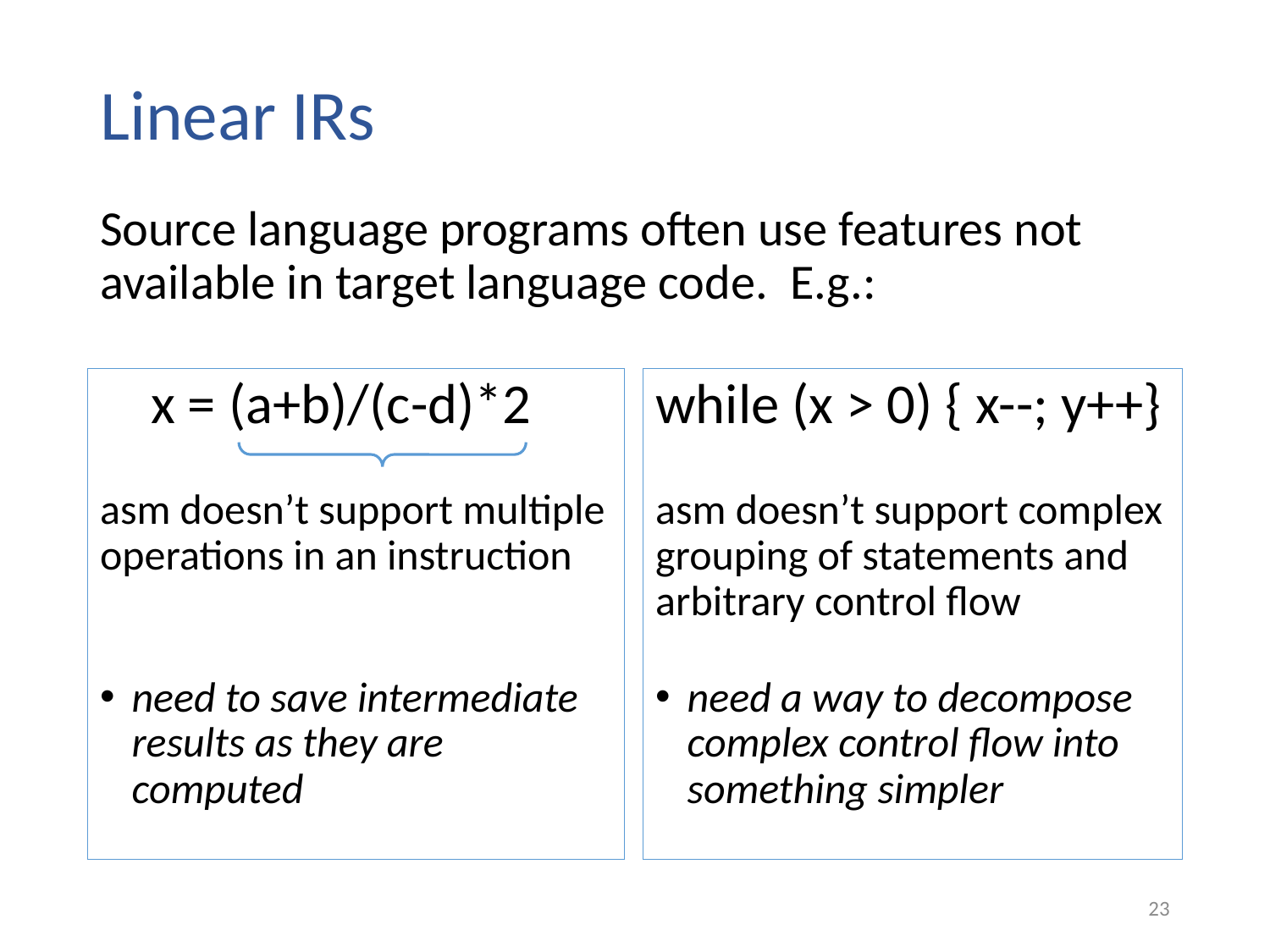

# Linear IRs
Source language programs often use features not available in target language code.  E.g.:

while (x > 0) { x--; y++}

asm doesn’t support complex grouping of statements and arbitrary control flow

need a way to decompose complex control flow into something simpler
    x = (a+b)/(c-d)*2

asm doesn’t support multiple operations in an instruction

need to save intermediate results as they are computed

23